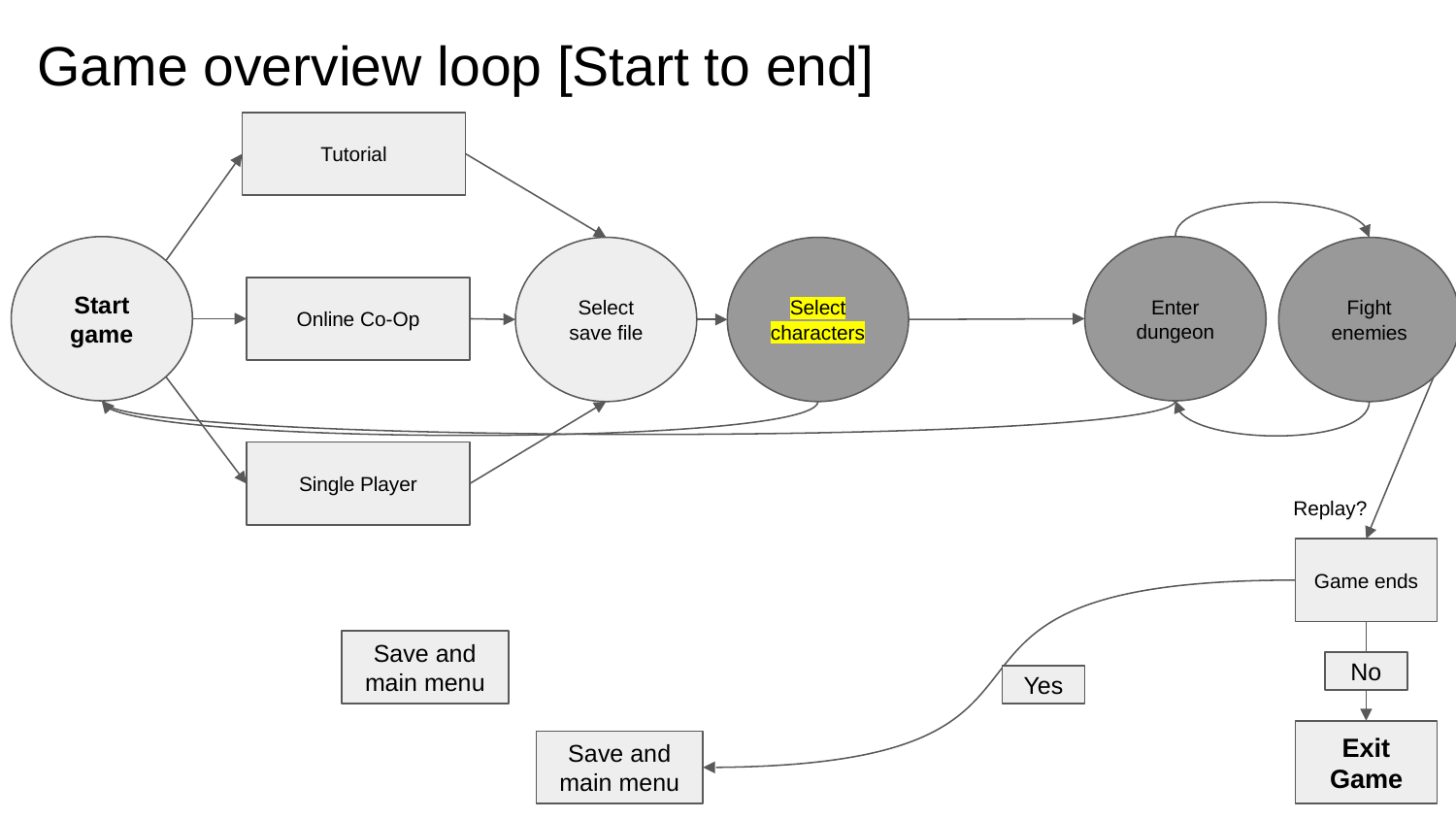

# Game overview loop [Start to end]
Tutorial
Start game
Enter dungeon
Select characters
Select save file
Fight enemies
Online Co-Op
Single Player
Replay?
Game ends
Save and main menu
No
Yes
Exit Game
Save and main menu